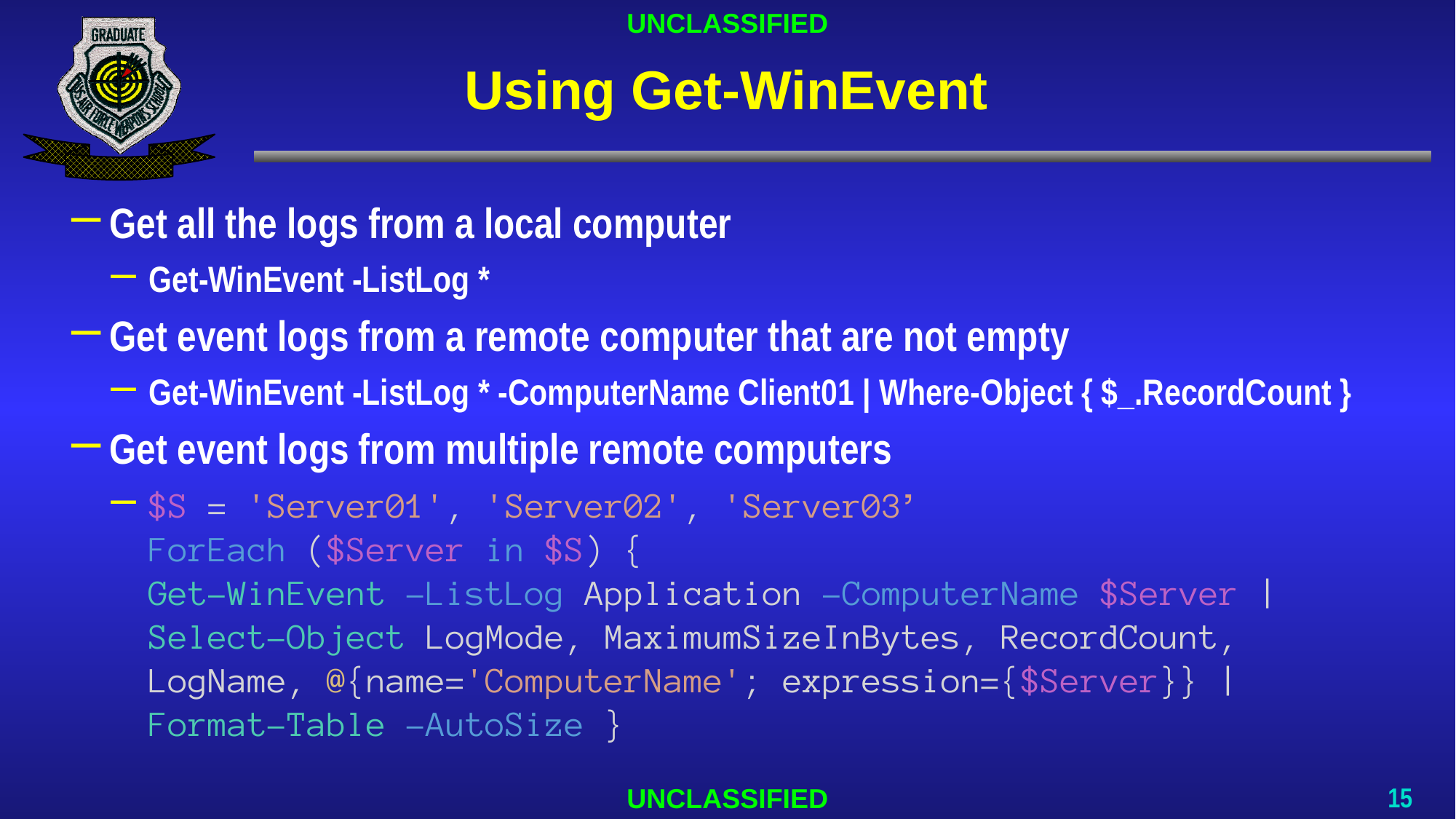

# Using Get-WinEvent
Get all the logs from a local computer
Get-WinEvent -ListLog *
Get event logs from a remote computer that are not empty
Get-WinEvent -ListLog * -ComputerName Client01 | Where-Object { $_.RecordCount }
Get event logs from multiple remote computers
$S = 'Server01', 'Server02', 'Server03’
ForEach ($Server in $S) {
Get-WinEvent -ListLog Application -ComputerName $Server | Select-Object LogMode, MaximumSizeInBytes, RecordCount, LogName, @{name='ComputerName'; expression={$Server}} | Format-Table -AutoSize }